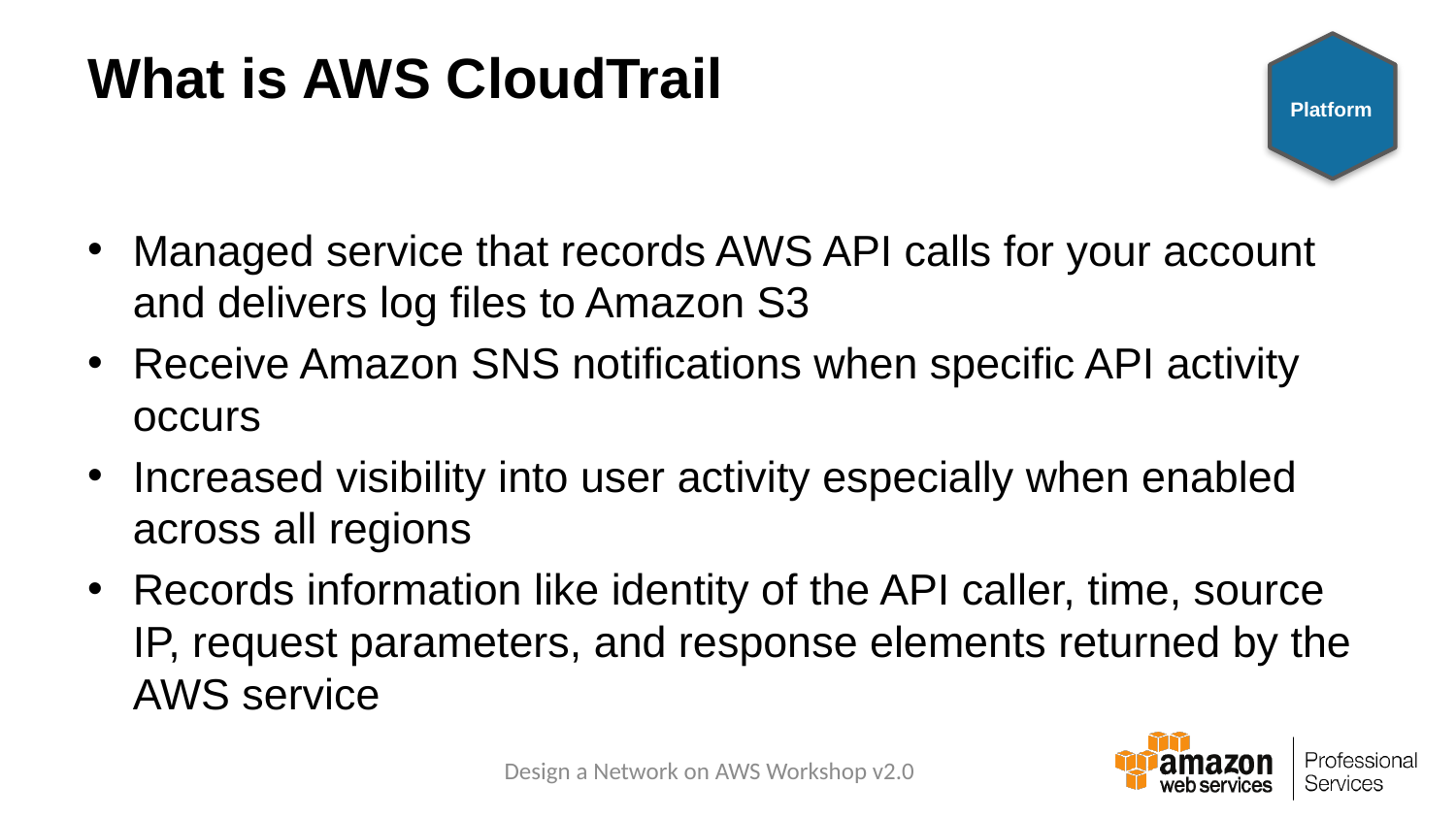

# What is AWS CloudTrail

Platform

Managed service that records AWS API calls for your account and delivers log files to Amazon S3
Receive Amazon SNS notifications when specific API activity occurs
Increased visibility into user activity especially when enabled across all regions
Records information like identity of the API caller, time, source IP, request parameters, and response elements returned by the AWS service

Design a Network on AWS Workshop v2.0